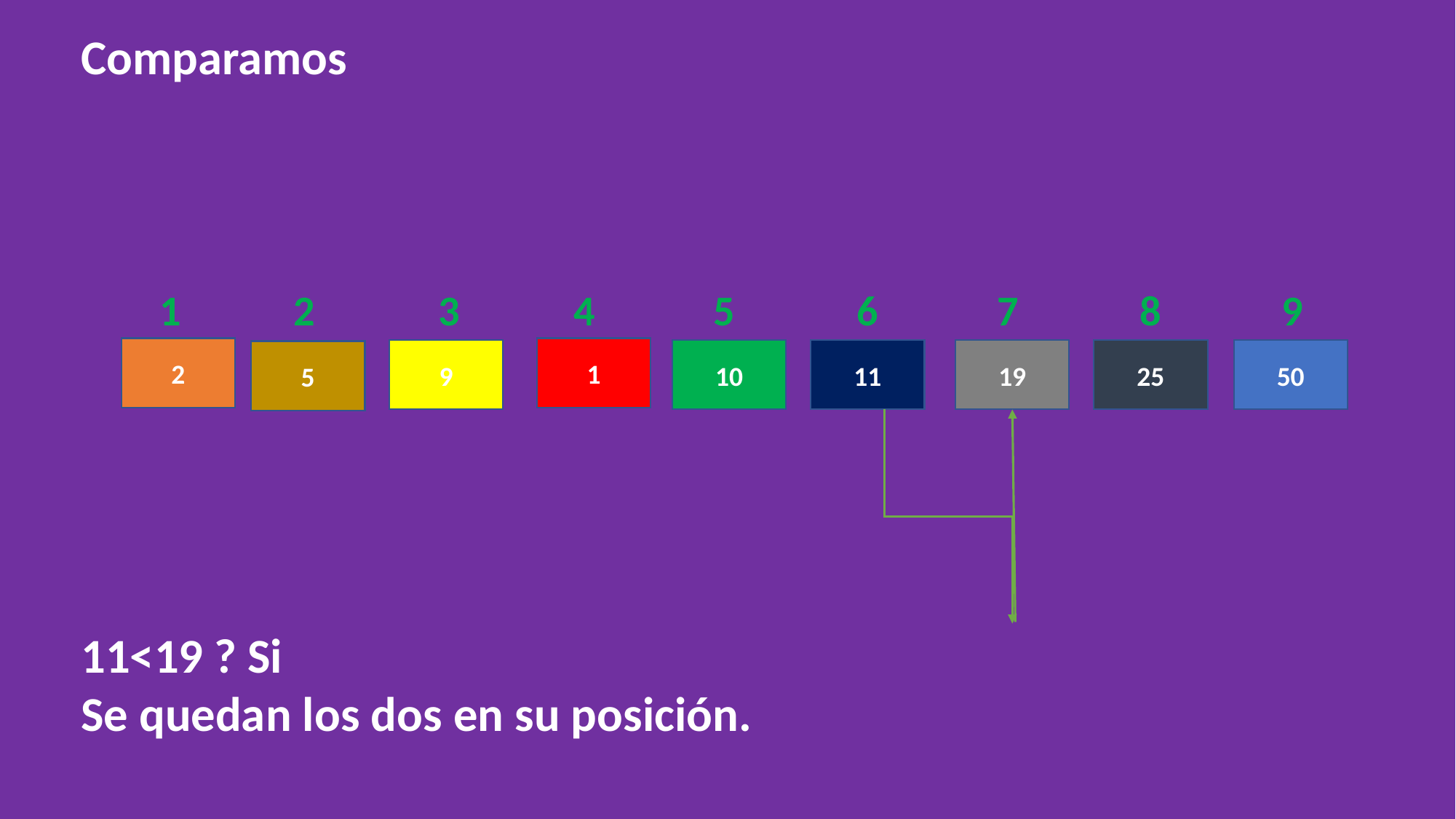

Comparamos
3
1
2
4
5
6
7
8
9
1
2
10
19
9
50
25
11
5
11<19 ? Si
Se quedan los dos en su posición.